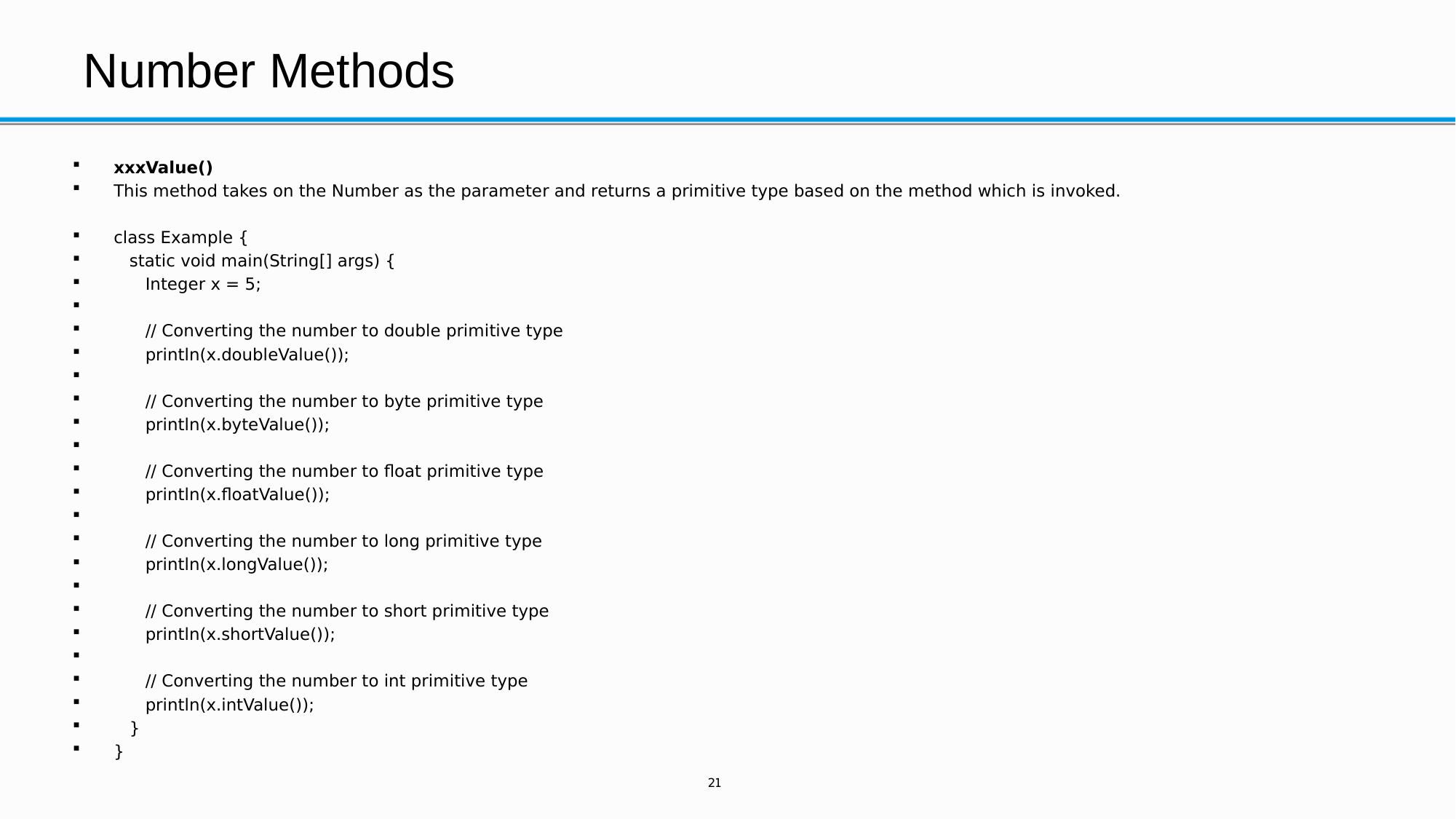

# Number Methods
xxxValue()
This method takes on the Number as the parameter and returns a primitive type based on the method which is invoked.

class Example {
   static void main(String[] args) {
      Integer x = 5;

      // Converting the number to double primitive type
      println(x.doubleValue());

      // Converting the number to byte primitive type
      println(x.byteValue());

      // Converting the number to float primitive type
      println(x.floatValue());

      // Converting the number to long primitive type
      println(x.longValue());

      // Converting the number to short primitive type
      println(x.shortValue());

      // Converting the number to int primitive type
      println(x.intValue());
   }
}